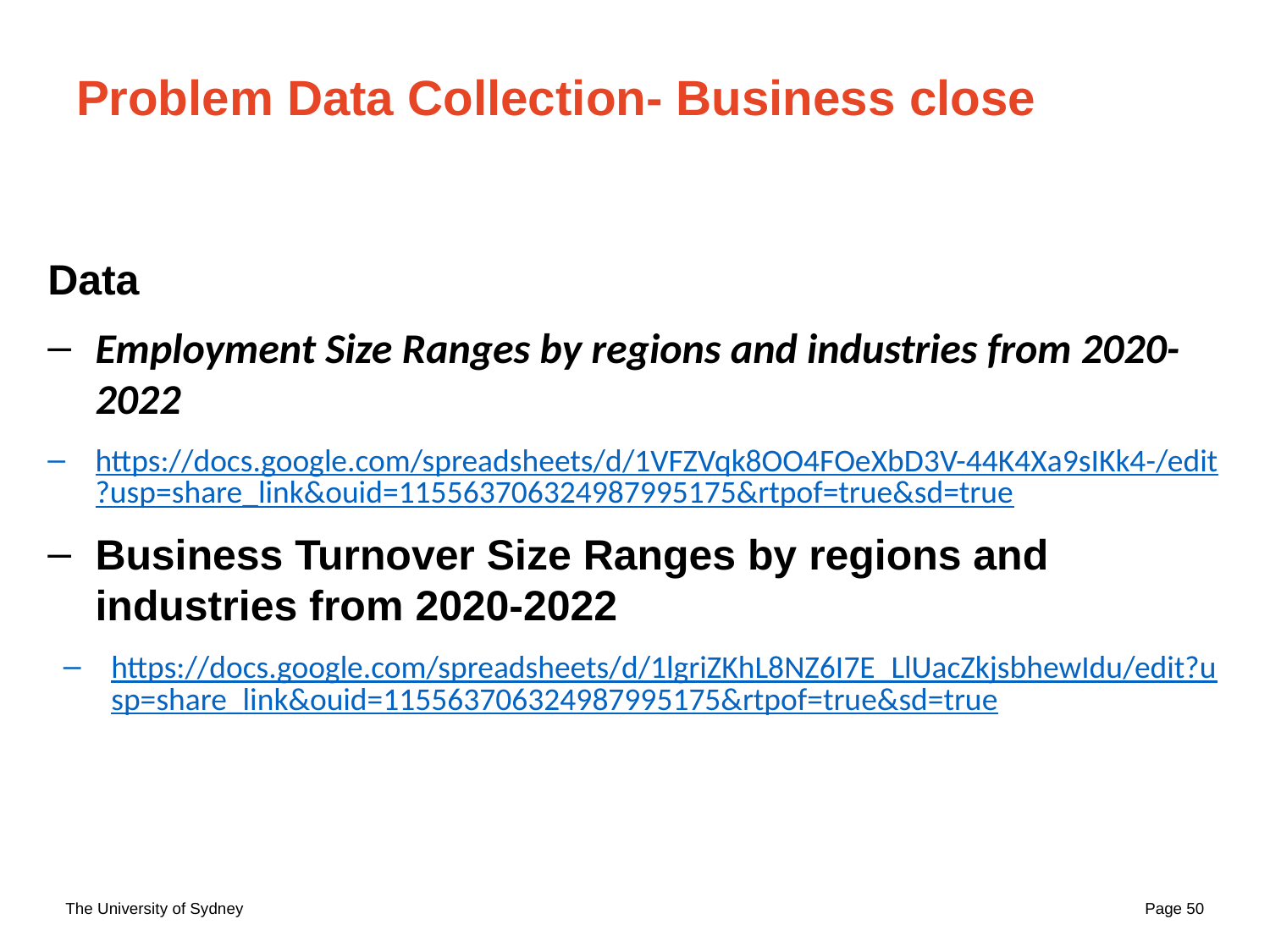

# Problem Data Collection- Business close

Data
Employment Size Ranges by regions and industries from 2020-2022
https://docs.google.com/spreadsheets/d/1VFZVqk8OO4FOeXbD3V-44K4Xa9sIKk4-/edit?usp=share_link&ouid=115563706324987995175&rtpof=true&sd=true
Business Turnover Size Ranges by regions and industries from 2020-2022
https://docs.google.com/spreadsheets/d/1lgriZKhL8NZ6I7E_LlUacZkjsbhewIdu/edit?usp=share_link&ouid=115563706324987995175&rtpof=true&sd=true